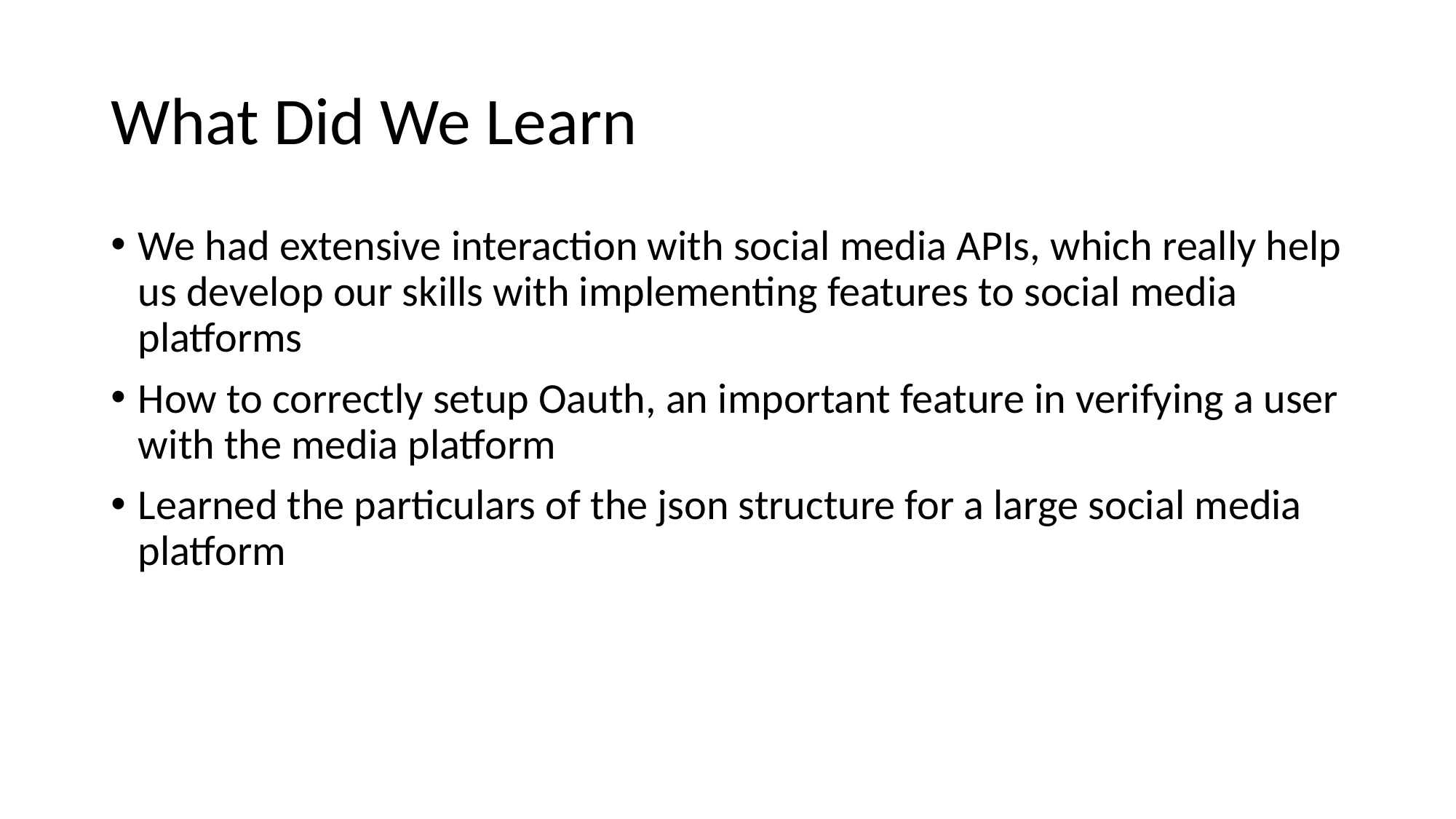

# What Did We Learn
We had extensive interaction with social media APIs, which really help us develop our skills with implementing features to social media platforms
How to correctly setup Oauth, an important feature in verifying a user with the media platform
Learned the particulars of the json structure for a large social media platform